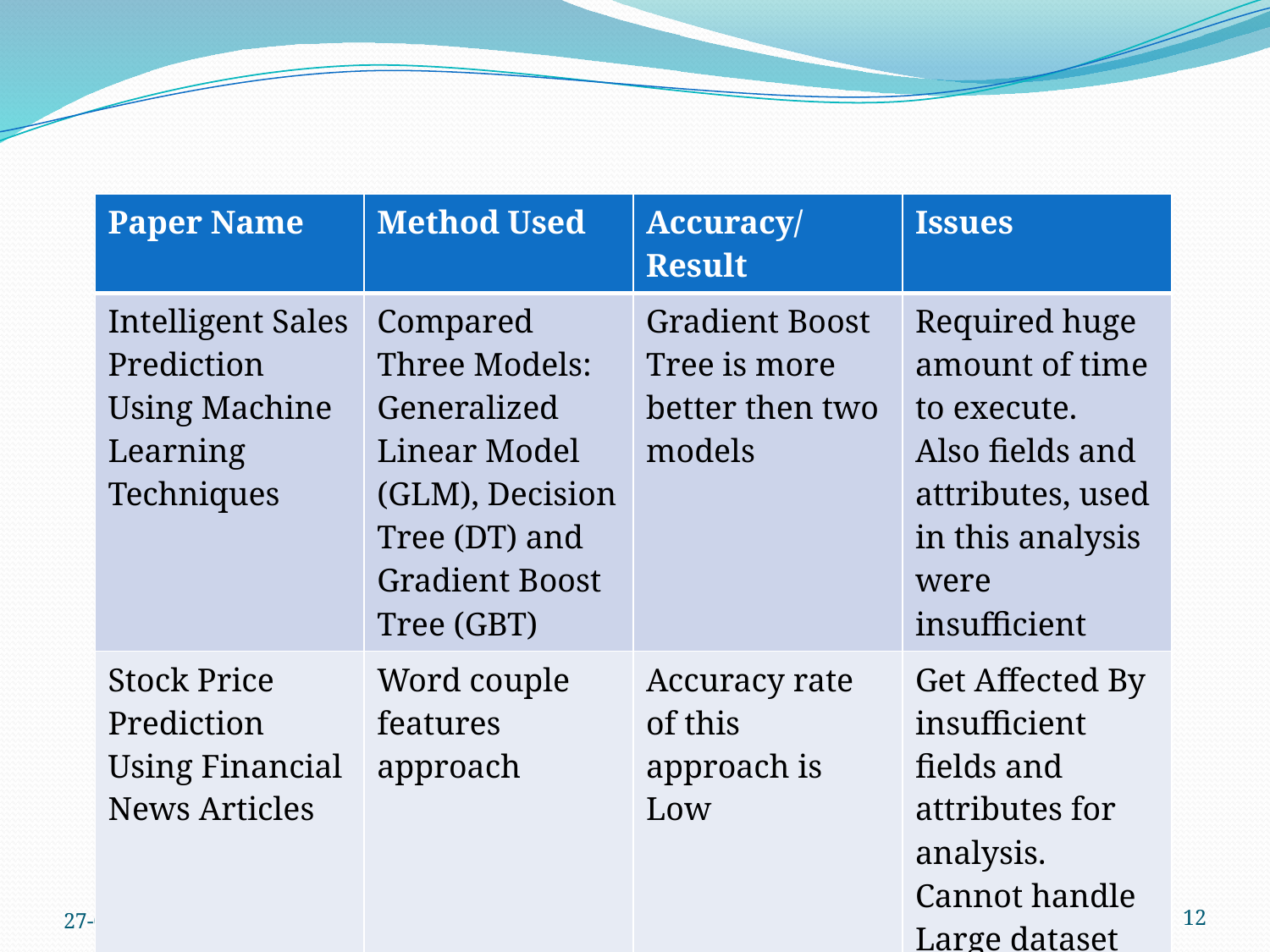

| Paper Name | Method Used | Accuracy/Result | Issues |
| --- | --- | --- | --- |
| Intelligent Sales Prediction Using Machine Learning Techniques | Compared Three Models: Generalized Linear Model (GLM), Decision Tree (DT) and Gradient Boost Tree (GBT) | Gradient Boost Tree is more better then two models | Required huge amount of time to execute. Also fields and attributes, used in this analysis were insufficient |
| Stock Price Prediction Using Financial News Articles | Word couple features approach | Accuracy rate of this approach is Low | Get Affected By insufficient fields and attributes for analysis. Cannot handle Large dataset |
27-02-2021
BE Project SKNCOE 2019-20
12